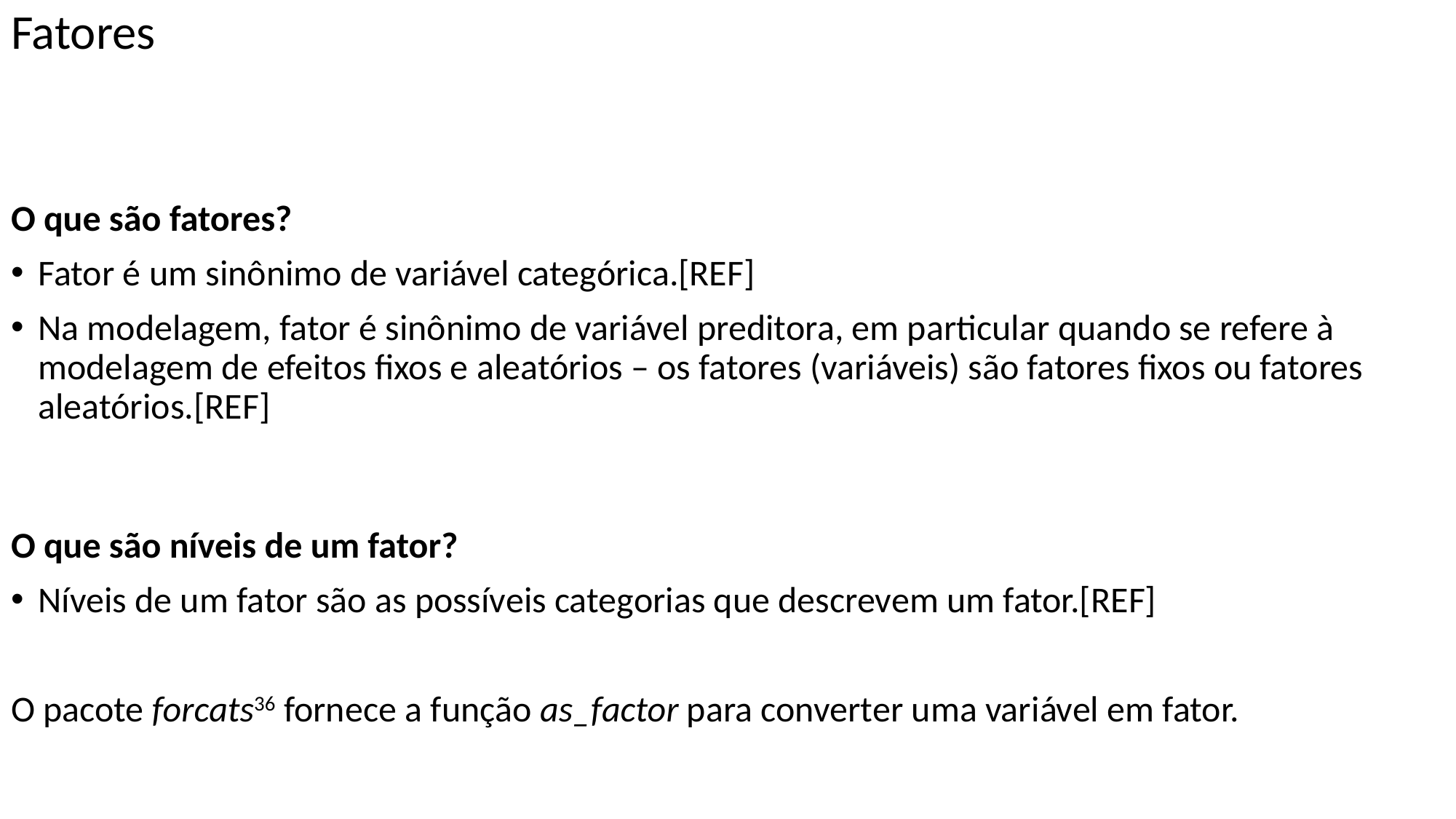

# Fatores

O que são fatores?
Fator é um sinônimo de variável categórica.[REF]
Na modelagem, fator é sinônimo de variável preditora, em particular quando se refere à modelagem de efeitos fixos e aleatórios – os fatores (variáveis) são fatores fixos ou fatores aleatórios.[REF]

O que são níveis de um fator?
Níveis de um fator são as possíveis categorias que descrevem um fator.[REF]

O pacote forcats36 fornece a função as_factor para converter uma variável em fator.